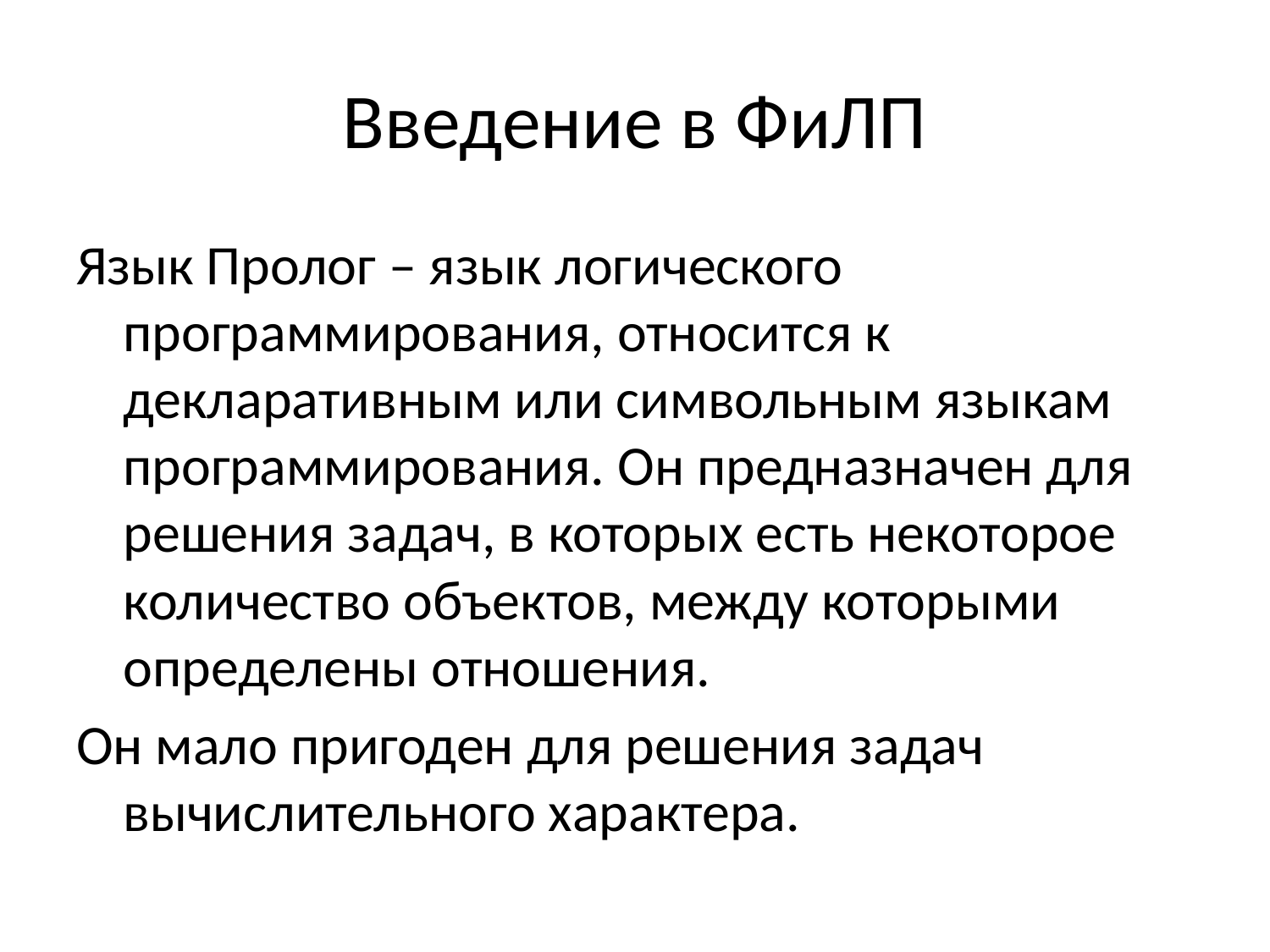

# Введение в ФиЛП
Язык Пролог – язык логического программирования, относится к декларативным или символьным языкам программирования. Он предназначен для решения задач, в которых есть некоторое количество объектов, между которыми определены отношения.
Он мало пригоден для решения задач вычислительного характера.